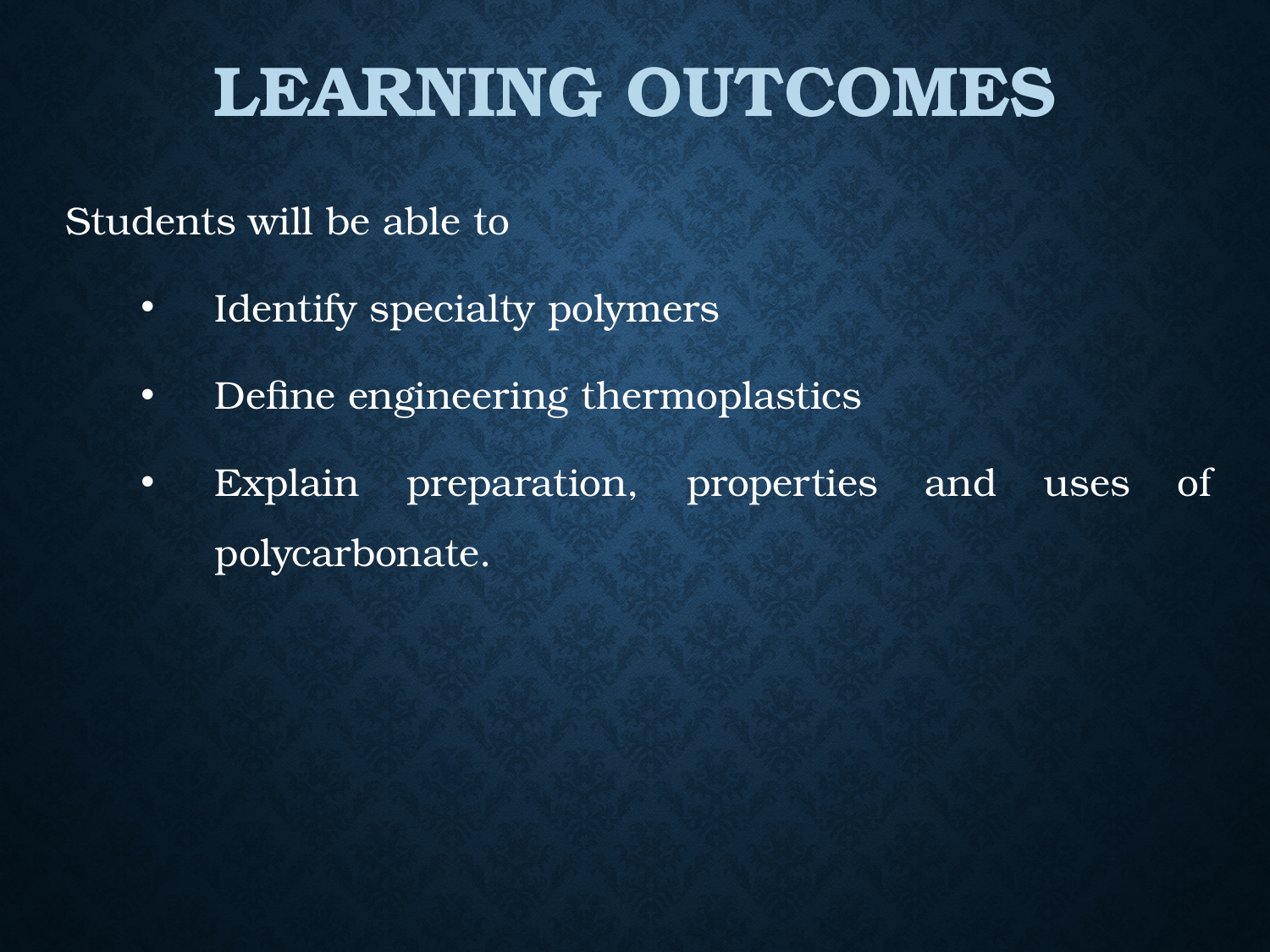

# Learning outcomes
Students will be able to
Identify specialty polymers
Define engineering thermoplastics
Explain preparation, properties and uses of polycarbonate.